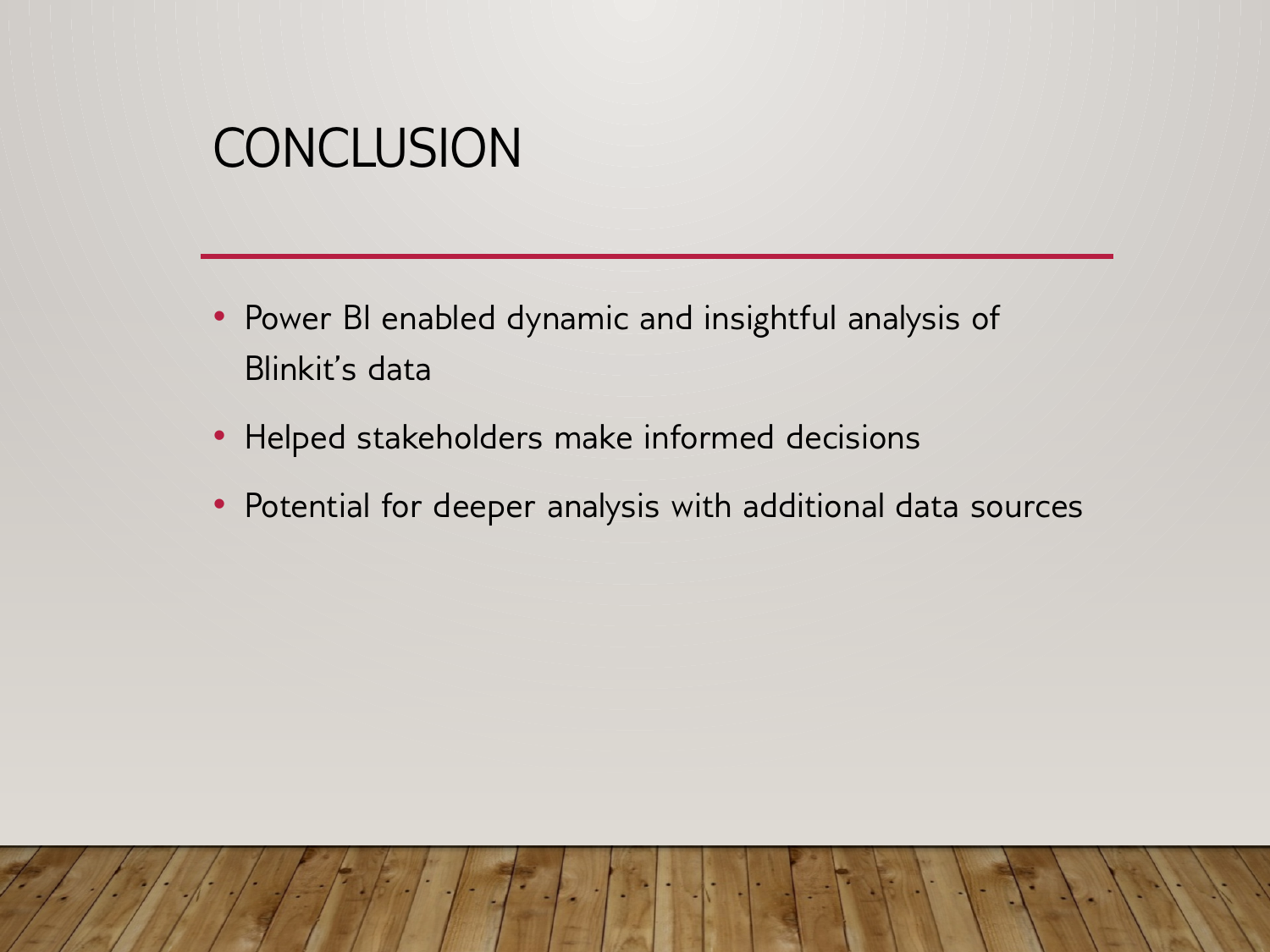

# Conclusion
Power BI enabled dynamic and insightful analysis of Blinkit’s data
Helped stakeholders make informed decisions
Potential for deeper analysis with additional data sources